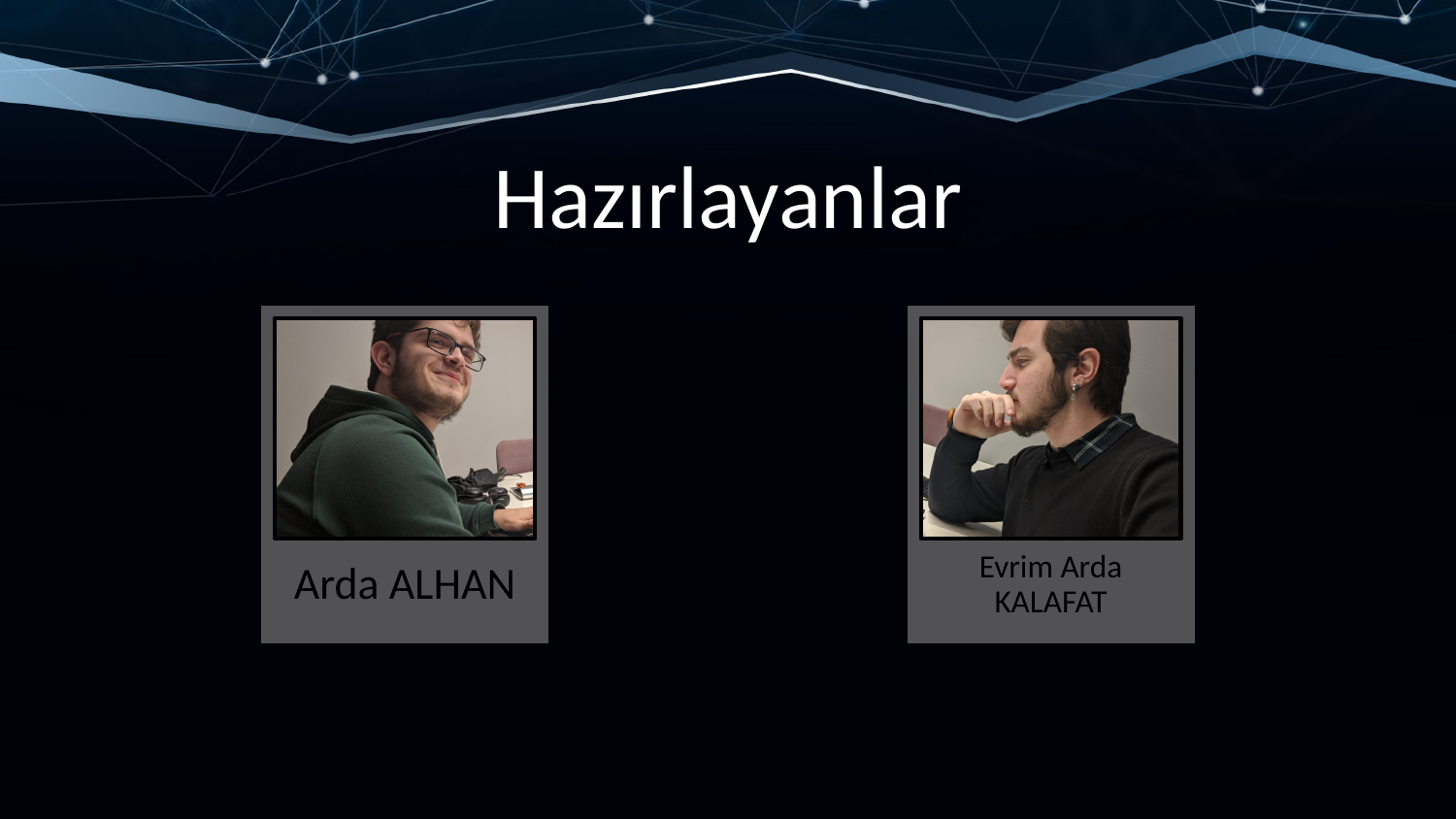

# Hazırlayanlar
Evrim Arda KALAFAT
Arda ALHAN